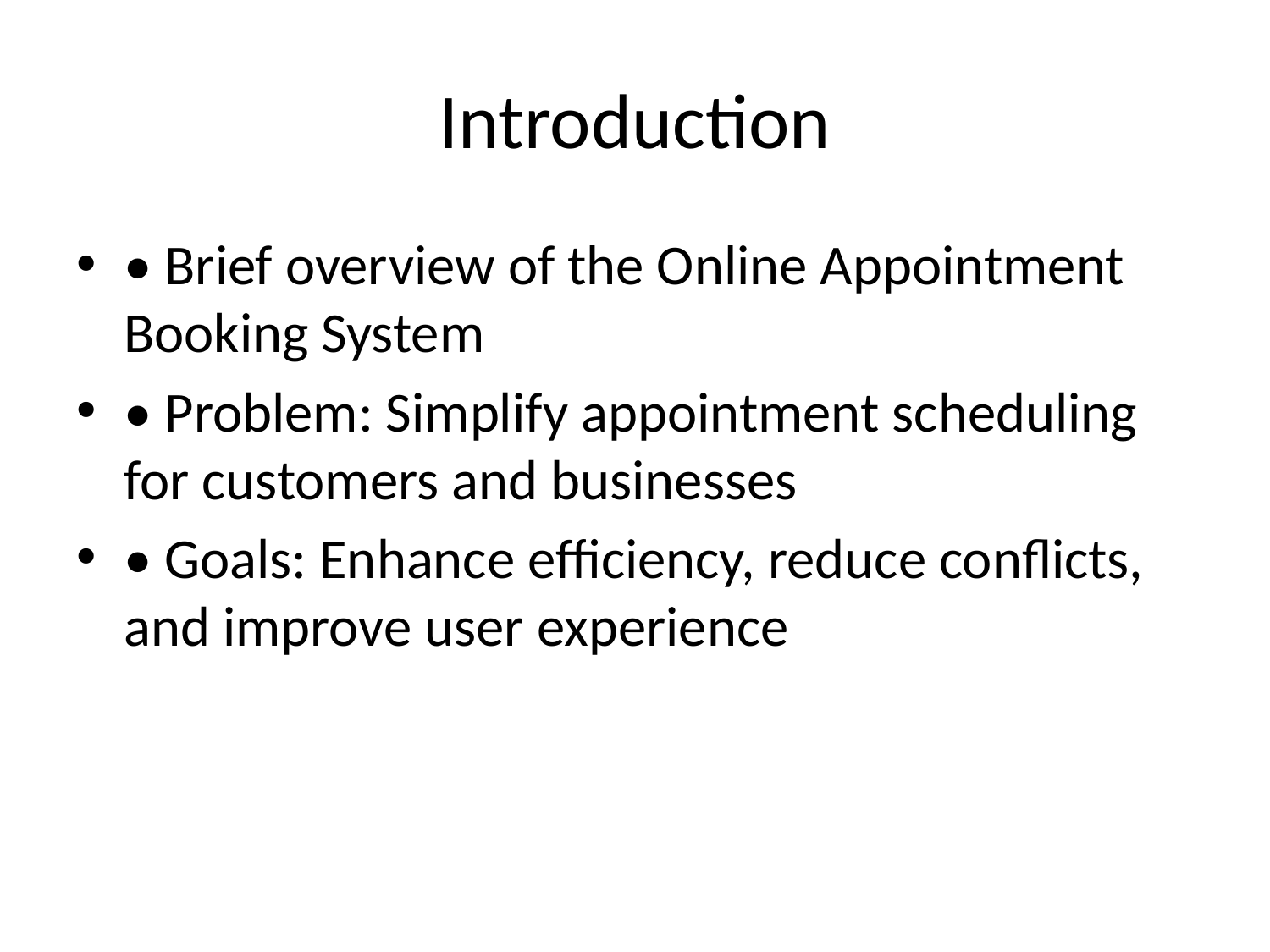

# Introduction
• Brief overview of the Online Appointment Booking System
• Problem: Simplify appointment scheduling for customers and businesses
• Goals: Enhance efficiency, reduce conflicts, and improve user experience